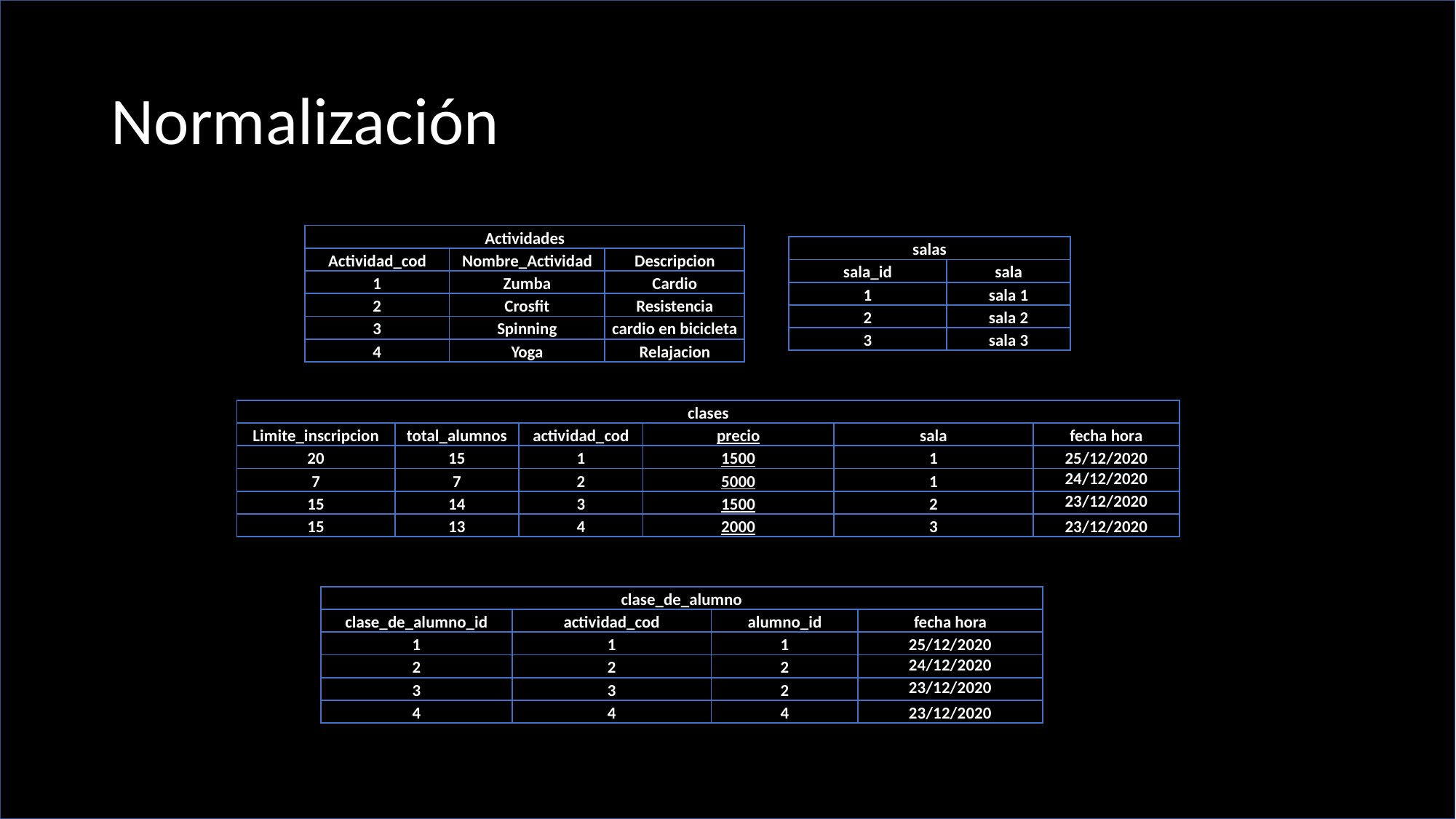

# Normalización
| Actividades |  |  |
| --- | --- | --- |
| Actividad\_cod | Nombre\_Actividad | Descripcion |
| 1 | Zumba | Cardio |
| 2 | Crosfit | Resistencia |
| 3 | Spinning | cardio en bicicleta |
| 4 | Yoga | Relajacion |
| salas |  |
| --- | --- |
| sala\_id | sala |
| 1 | sala 1 |
| 2 | sala 2 |
| 3 | sala 3 |
| clases |  |  |  |  |  |
| --- | --- | --- | --- | --- | --- |
| Limite\_inscripcion | total\_alumnos | actividad\_cod | precio | sala | fecha hora |
| 20 | 15 | 1 | 1500 | 1 | 25/12/2020 |
| 7 | 7 | 2 | 5000 | 1 | 24/12/2020 |
| 15 | 14 | 3 | 1500 | 2 | 23/12/2020 |
| 15 | 13 | 4 | 2000 | 3 | 23/12/2020 |
| clase\_de\_alumno |  |  |  |
| --- | --- | --- | --- |
| clase\_de\_alumno\_id | actividad\_cod | alumno\_id | fecha hora |
| 1 | 1 | 1 | 25/12/2020 |
| 2 | 2 | 2 | 24/12/2020 |
| 3 | 3 | 2 | 23/12/2020 |
| 4 | 4 | 4 | 23/12/2020 |